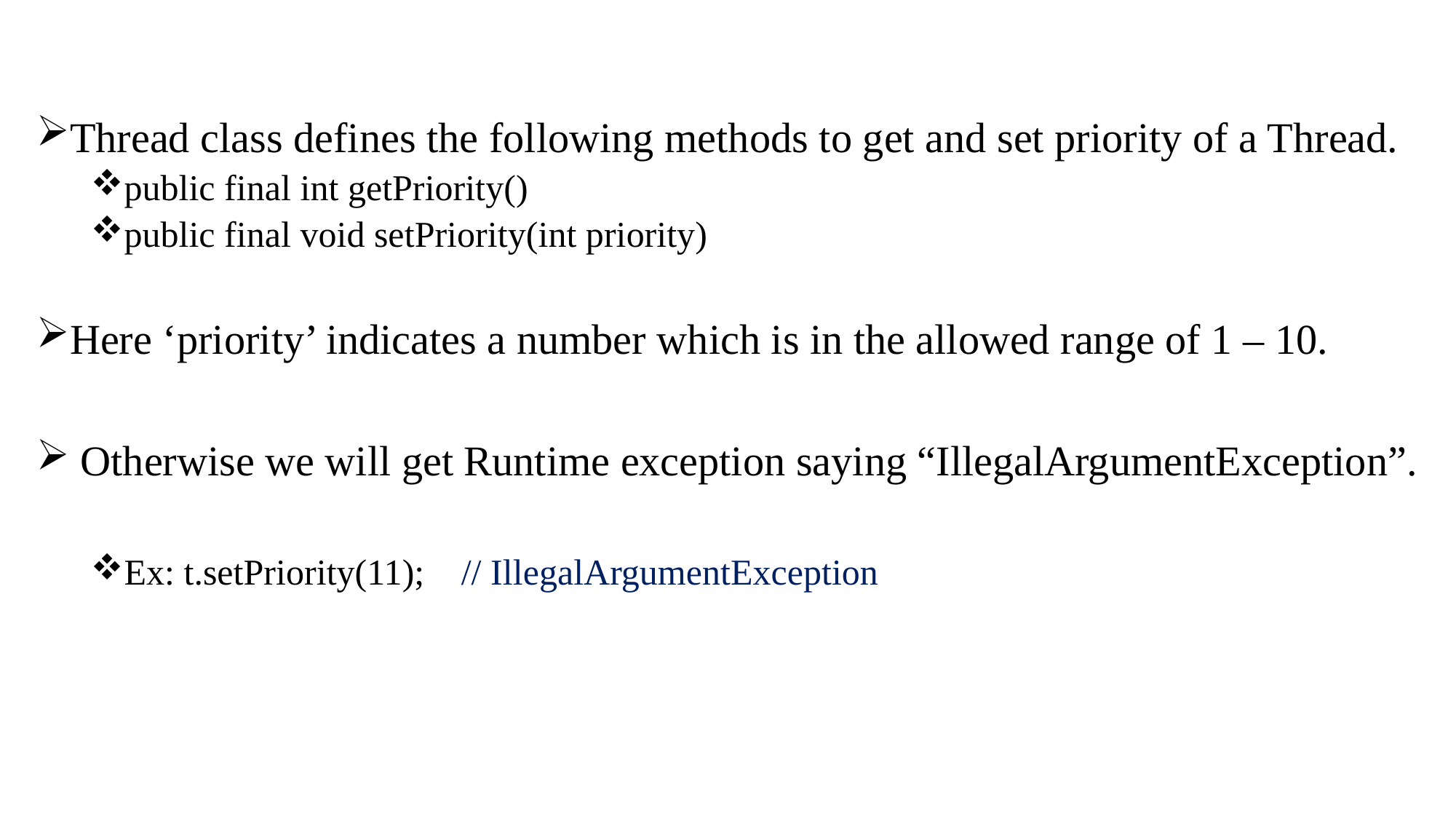

Thread class defines the following methods to get and set priority of a Thread.
public final int getPriority()
public final void setPriority(int priority)

Here ‘priority’ indicates a number which is in the allowed range of 1 – 10.

 Otherwise we will get Runtime exception saying “IllegalArgumentException”.

Ex: t.setPriority(11);    // IllegalArgumentException